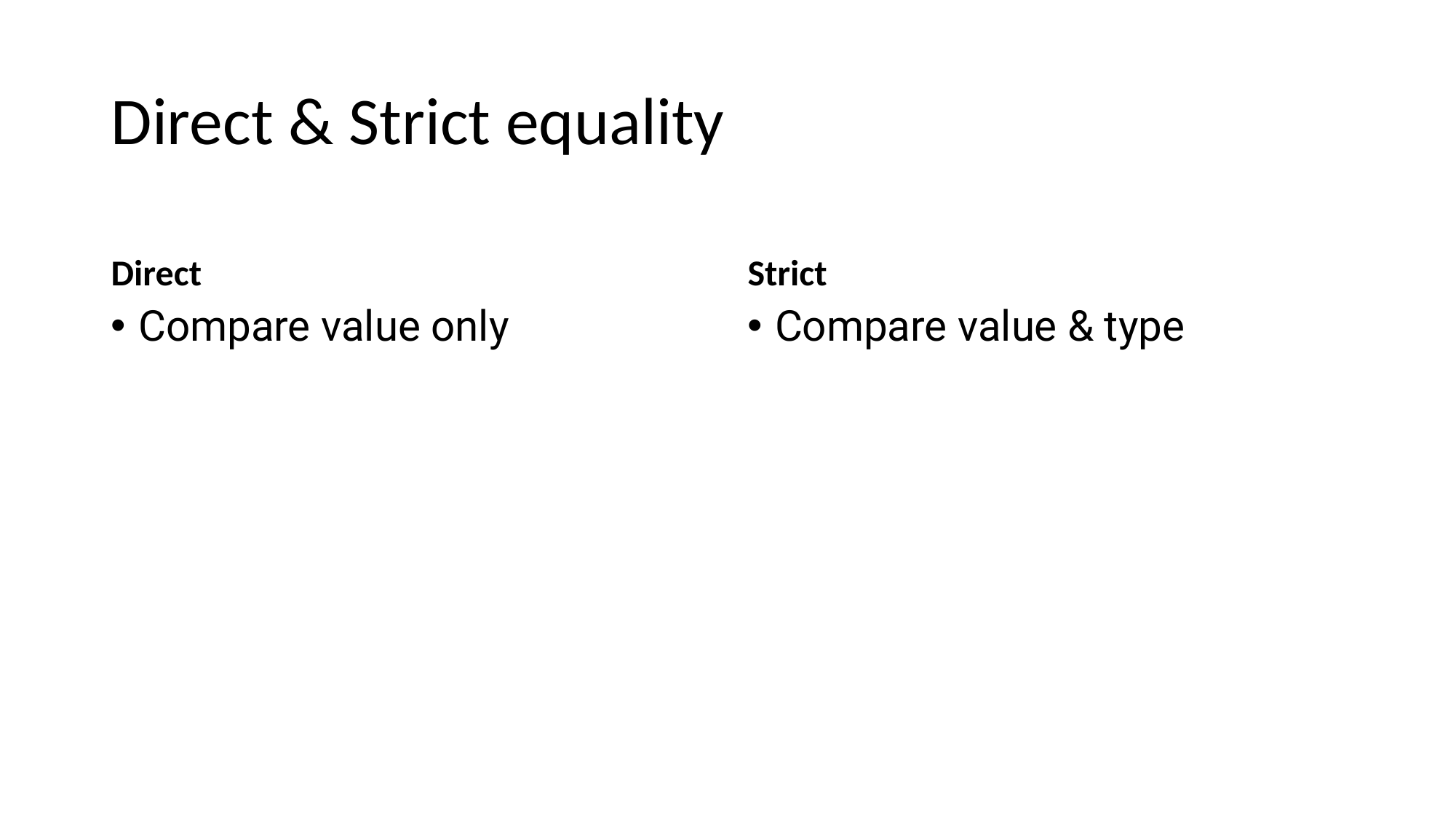

# Direct & Strict equality
Direct
Strict
Compare value only
Compare value & type